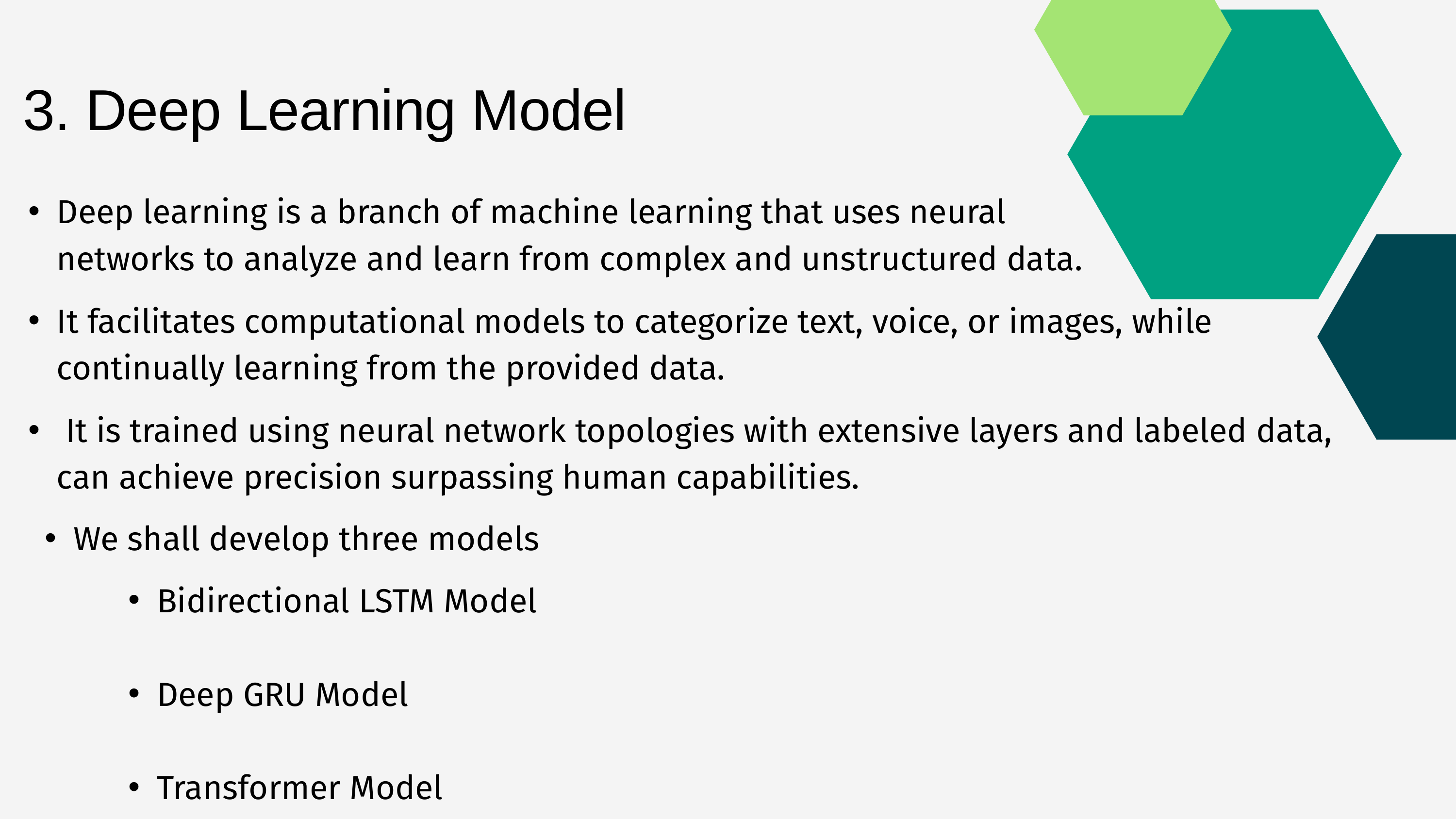

3. Deep Learning Model
Deep learning is a branch of machine learning that uses neural networks to analyze and learn from complex and unstructured data.

It facilitates computational models to categorize text, voice, or images, while continually learning from the provided data.

 It is trained using neural network topologies with extensive layers and labeled data, can achieve precision surpassing human capabilities.
We shall develop three models
Bidirectional LSTM Model

Deep GRU Model

Transformer Model